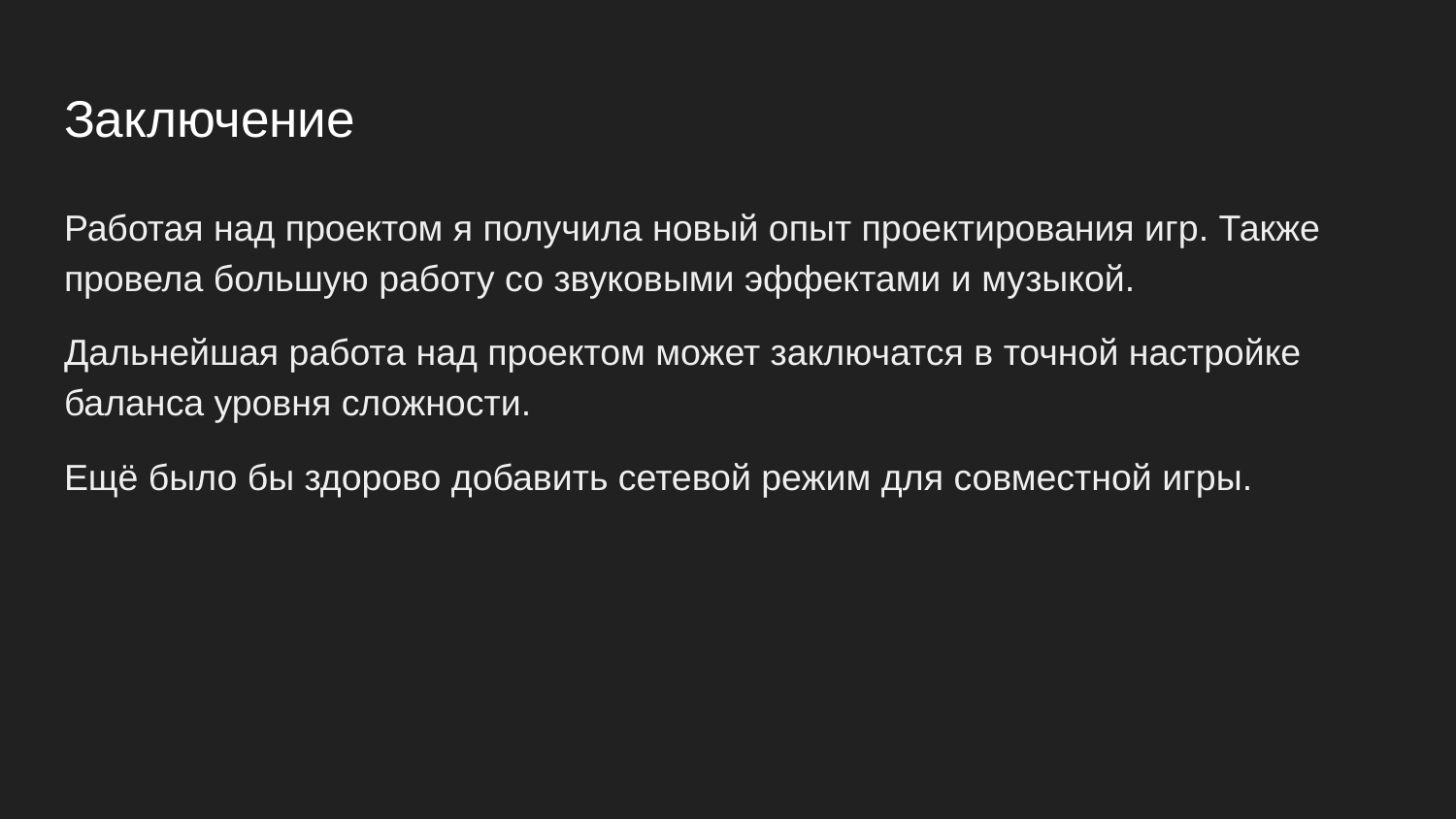

# Заключение
Работая над проектом я получила новый опыт проектирования игр. Также провела большую работу со звуковыми эффектами и музыкой.
Дальнейшая работа над проектом может заключатся в точной настройке баланса уровня сложности.
Ещё было бы здорово добавить сетевой режим для совместной игры.